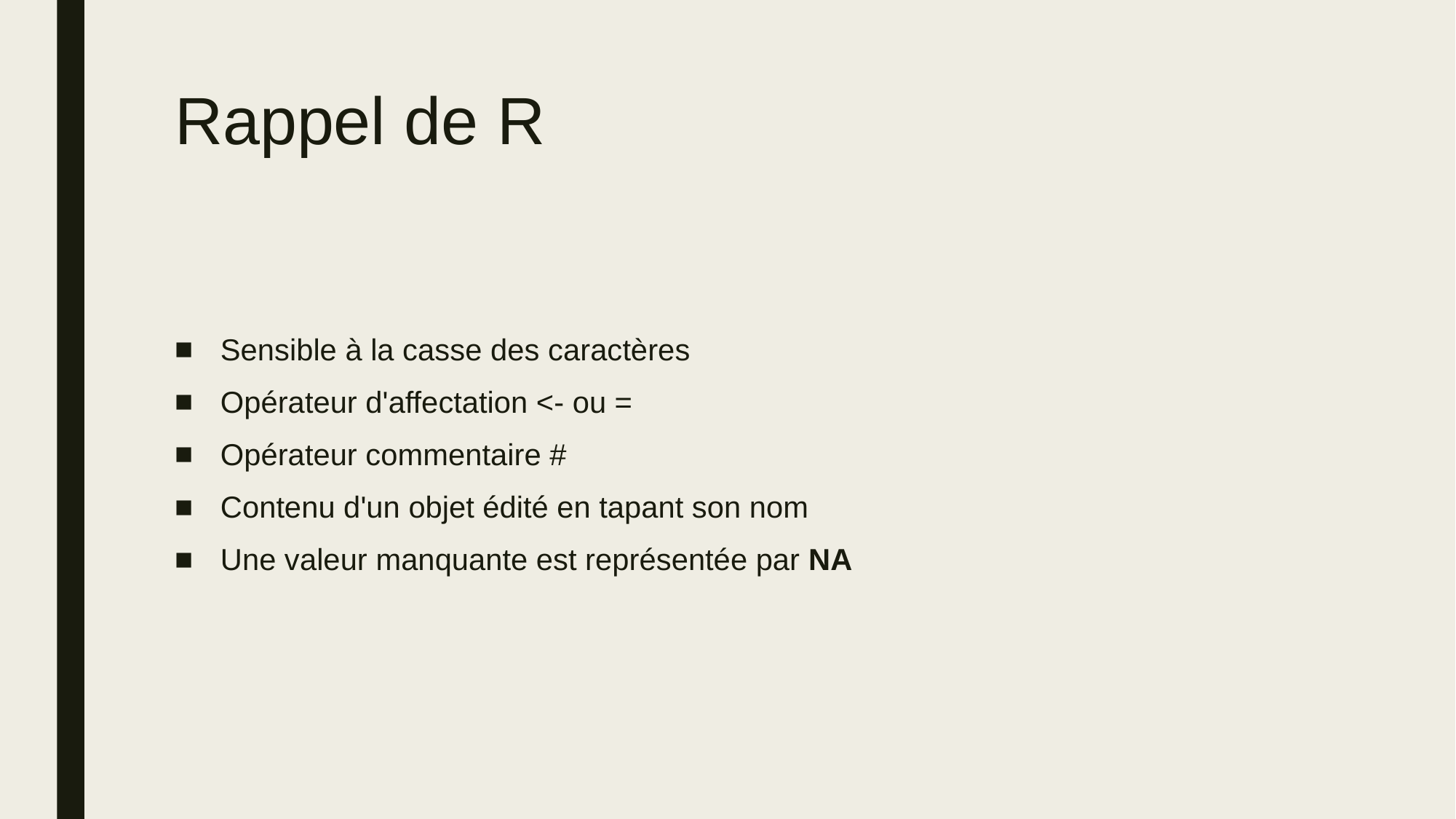

# Rappel de R

Sensible à la casse des caractères
Opérateur d'affectation <- ou =
Opérateur commentaire #
Contenu d'un objet édité en tapant son nom
Une valeur manquante est représentée par NA